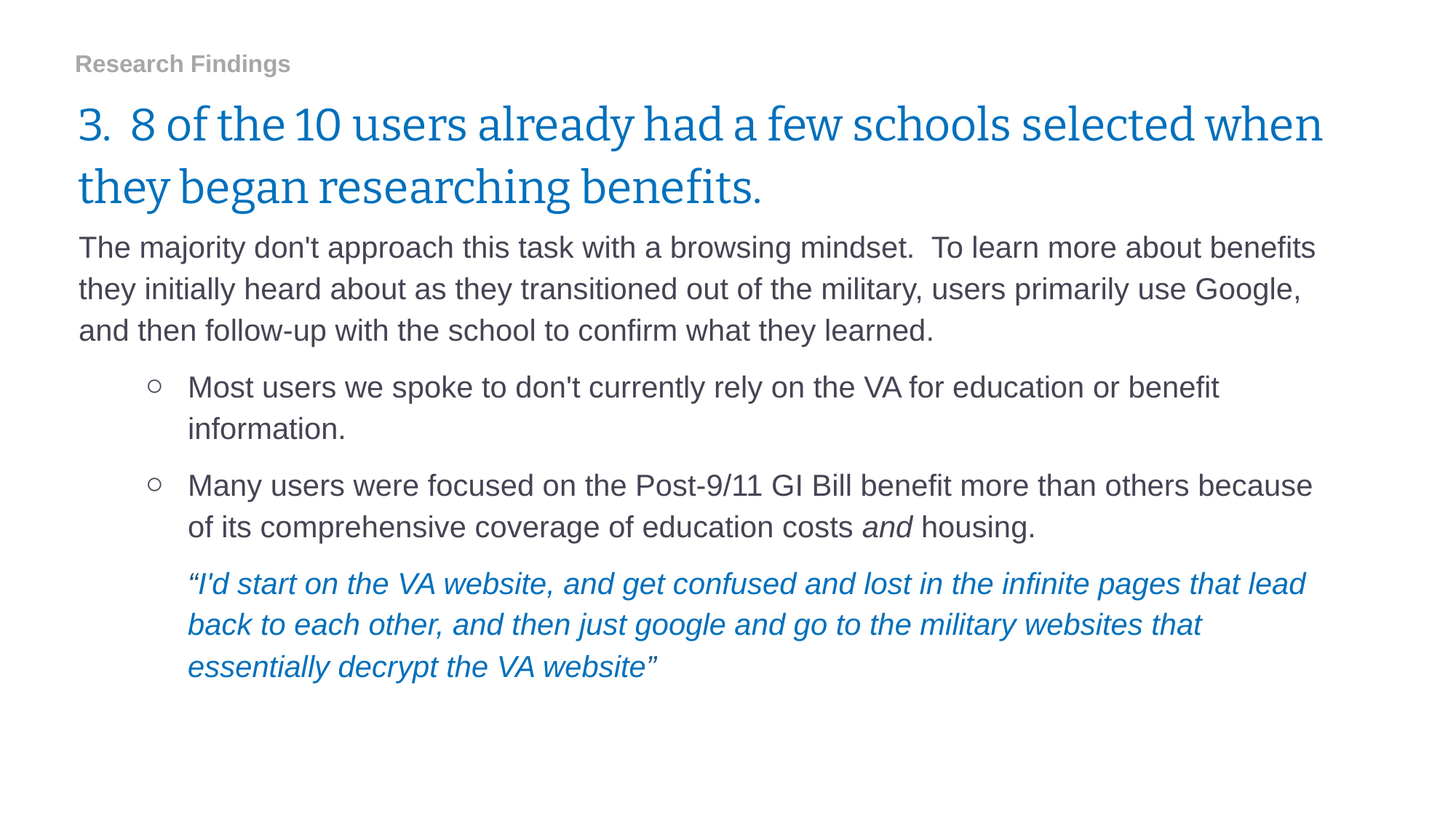

Research Findings
# 3.  8 of the 10 users already had a few schools selected when they began researching benefits.

The majority don't approach this task with a browsing mindset.  To learn more about benefits they initially heard about as they transitioned out of the military, users primarily use Google, and then follow-up with the school to confirm what they learned.
Most users we spoke to don't currently rely on the VA for education or benefit information.
Many users were focused on the Post-9/11 GI Bill benefit more than others because of its comprehensive coverage of education costs and housing.
“I'd start on the VA website, and get confused and lost in the infinite pages that lead back to each other, and then just google and go to the military websites that essentially decrypt the VA website”